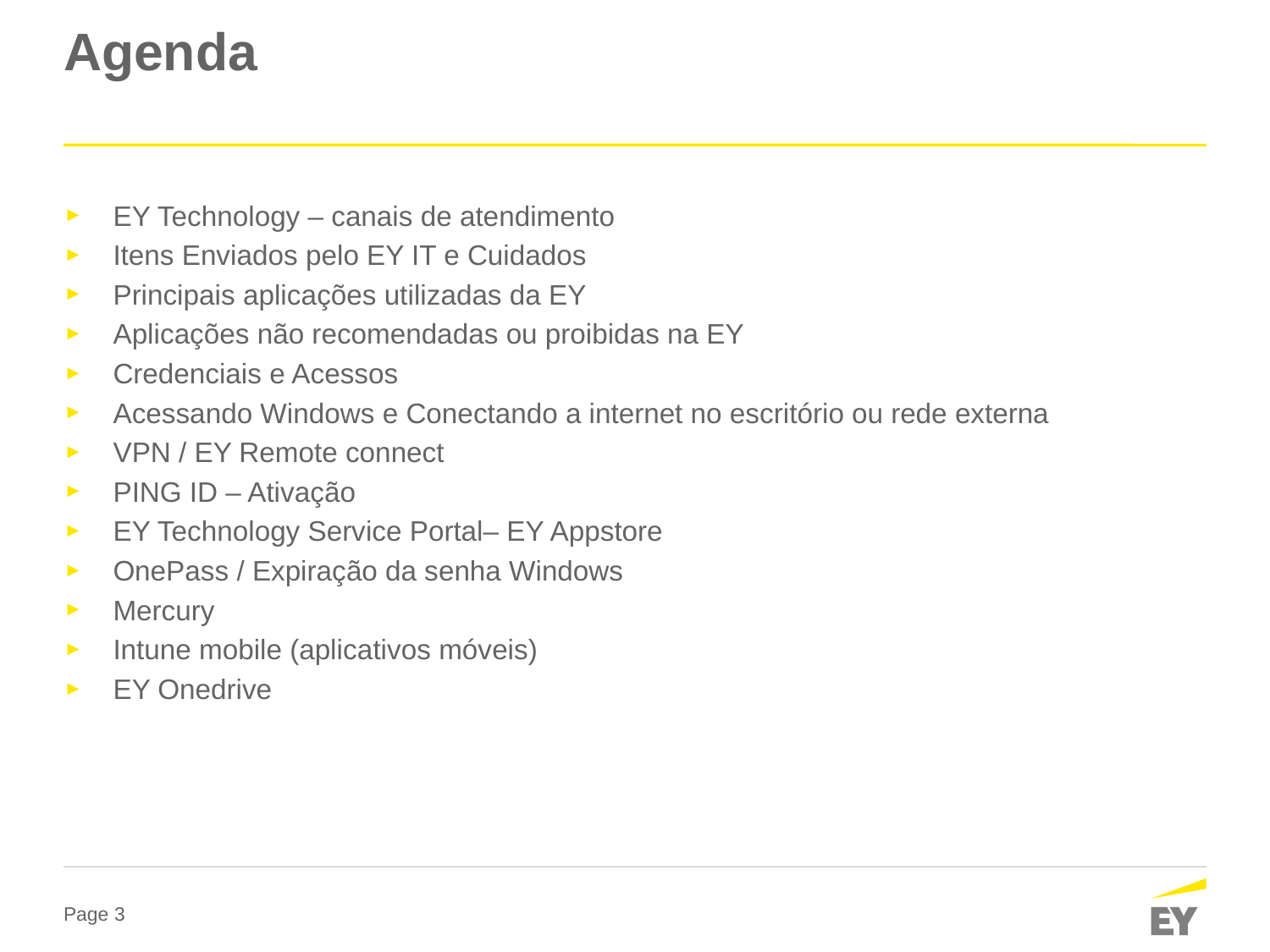

# Agenda
EY Technology – canais de atendimento
Itens Enviados pelo EY IT e Cuidados
Principais aplicações utilizadas da EY
Aplicações não recomendadas ou proibidas na EY
Credenciais e Acessos
Acessando Windows e Conectando a internet no escritório ou rede externa
VPN / EY Remote connect
PING ID – Ativação
EY Technology Service Portal– EY Appstore
OnePass / Expiração da senha Windows
Mercury
Intune mobile (aplicativos móveis)
EY Onedrive